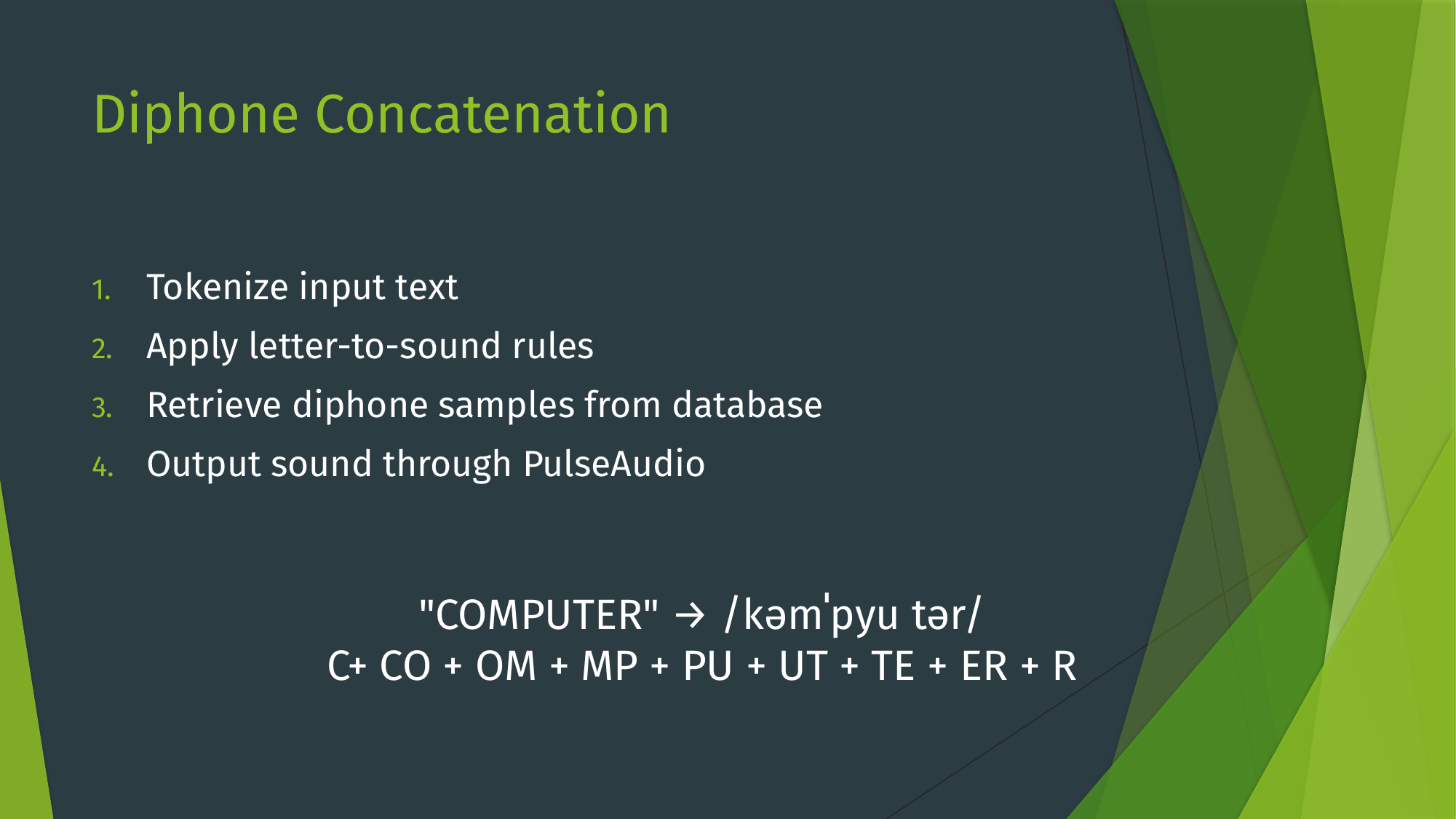

# Diphone Concatenation
Tokenize input text
Apply letter-to-sound rules
Retrieve diphone samples from database
Output sound through PulseAudio
"COMPUTER" → /kəmˈpyu tər/
C+ CO + OM + MP + PU + UT + TE + ER + R